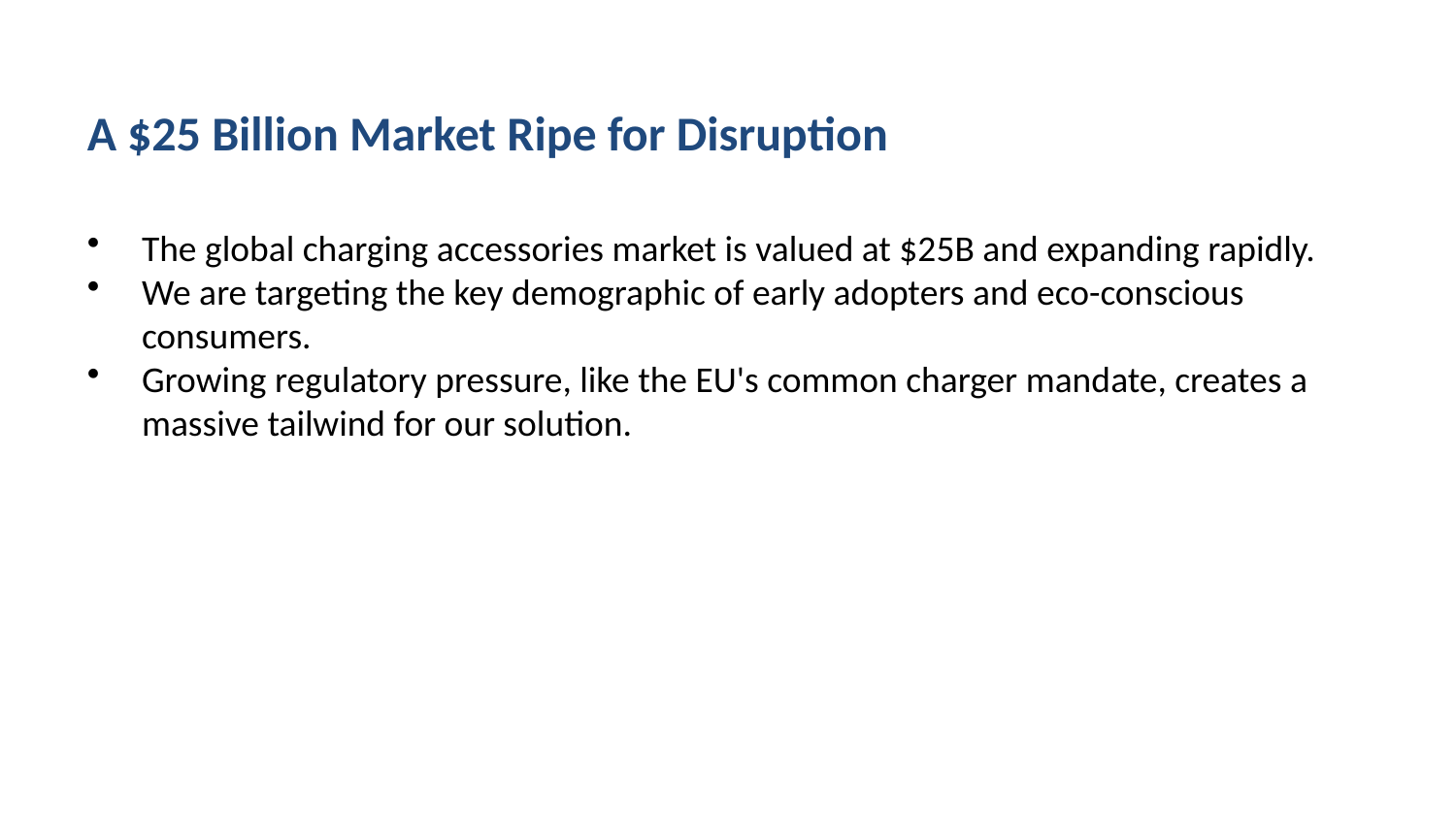

A $25 Billion Market Ripe for Disruption
The global charging accessories market is valued at $25B and expanding rapidly.
We are targeting the key demographic of early adopters and eco-conscious consumers.
Growing regulatory pressure, like the EU's common charger mandate, creates a massive tailwind for our solution.